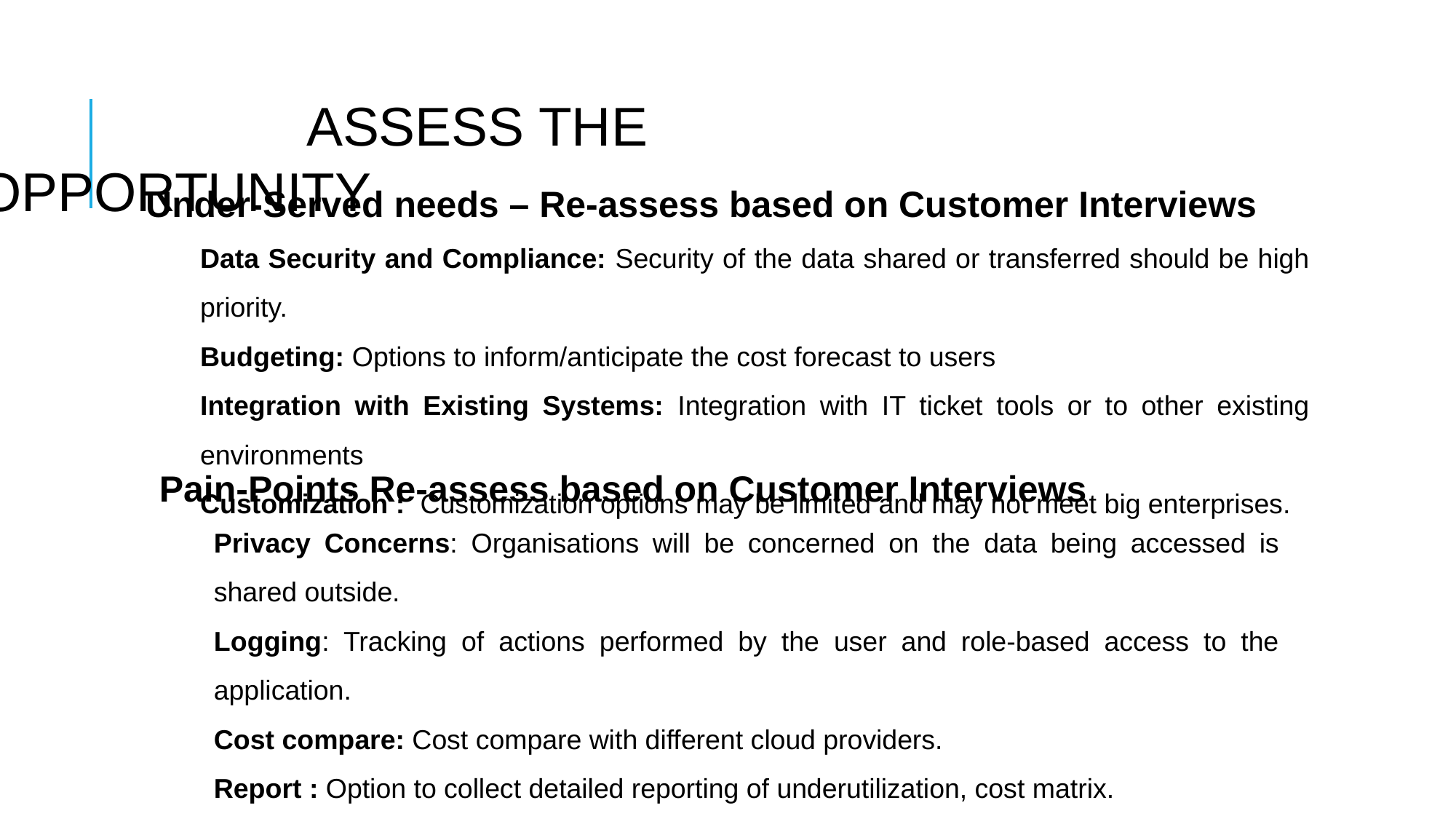

ASSESS THE OPPORTUNITY
Under-Served needs – Re-assess based on Customer Interviews
Data Security and Compliance: Security of the data shared or transferred should be high priority.
Budgeting: Options to inform/anticipate the cost forecast to users
Integration with Existing Systems: Integration with IT ticket tools or to other existing environments
Customization :  Customization options may be limited and may not meet big enterprises.

Pain-Points Re-assess based on Customer Interviews
Privacy Concerns: Organisations will be concerned on the data being accessed is shared outside.
Logging: Tracking of actions performed by the user and role-based access to the application.
Cost compare: Cost compare with different cloud providers.
Report : Option to collect detailed reporting of underutilization, cost matrix.
AI powered solutions: Clients look at AI powered solutions and opportunities.